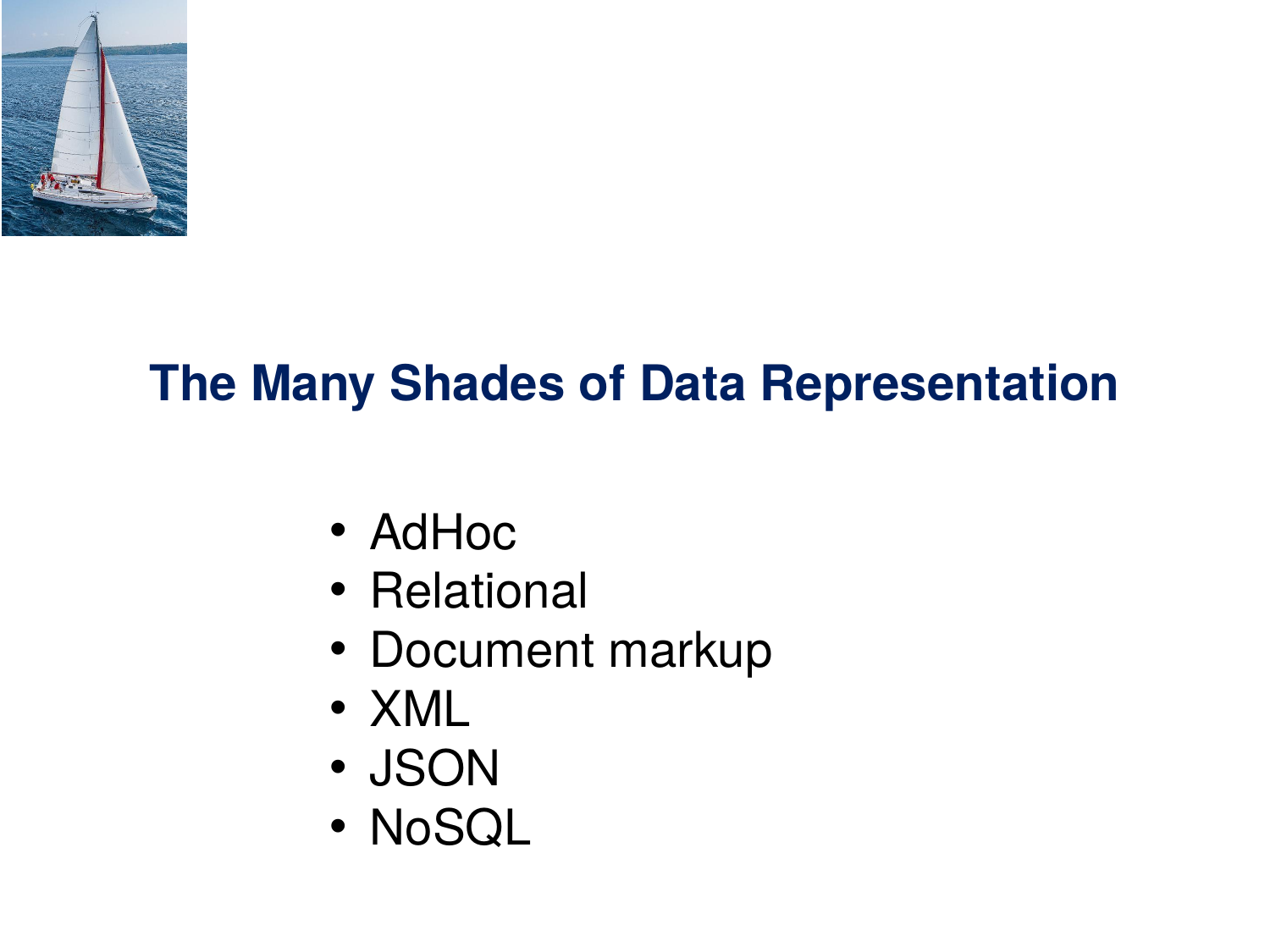

# The Many Shades of Data Representation
AdHoc
Relational
Document markup
XML
JSON
NoSQL